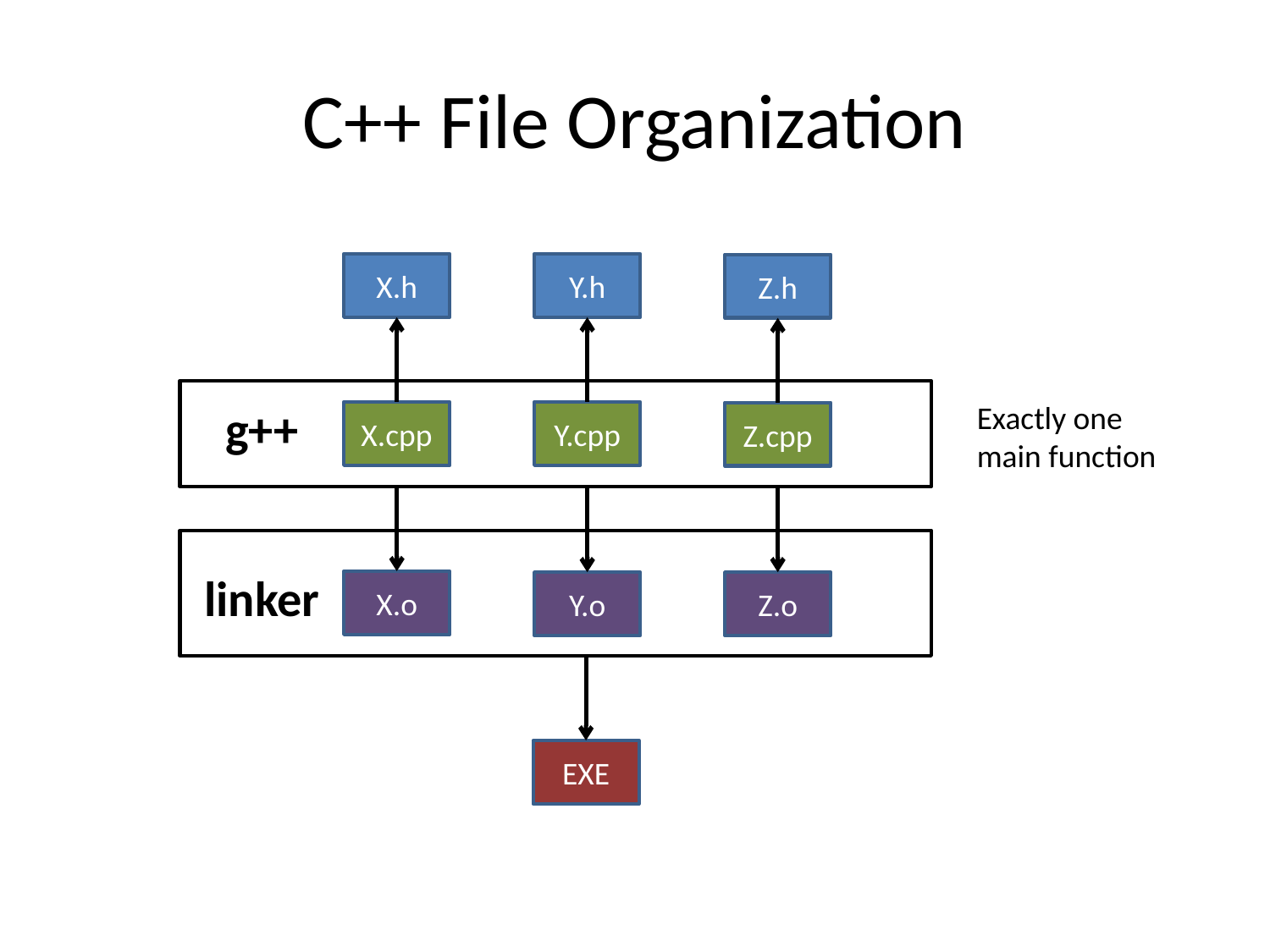

# C++ File Organization
X.h
Y.h
Z.h

g++
Exactly one
main function
X.cpp
Y.cpp
Z.cpp

linker
X.o
Y.o
Z.o
EXE